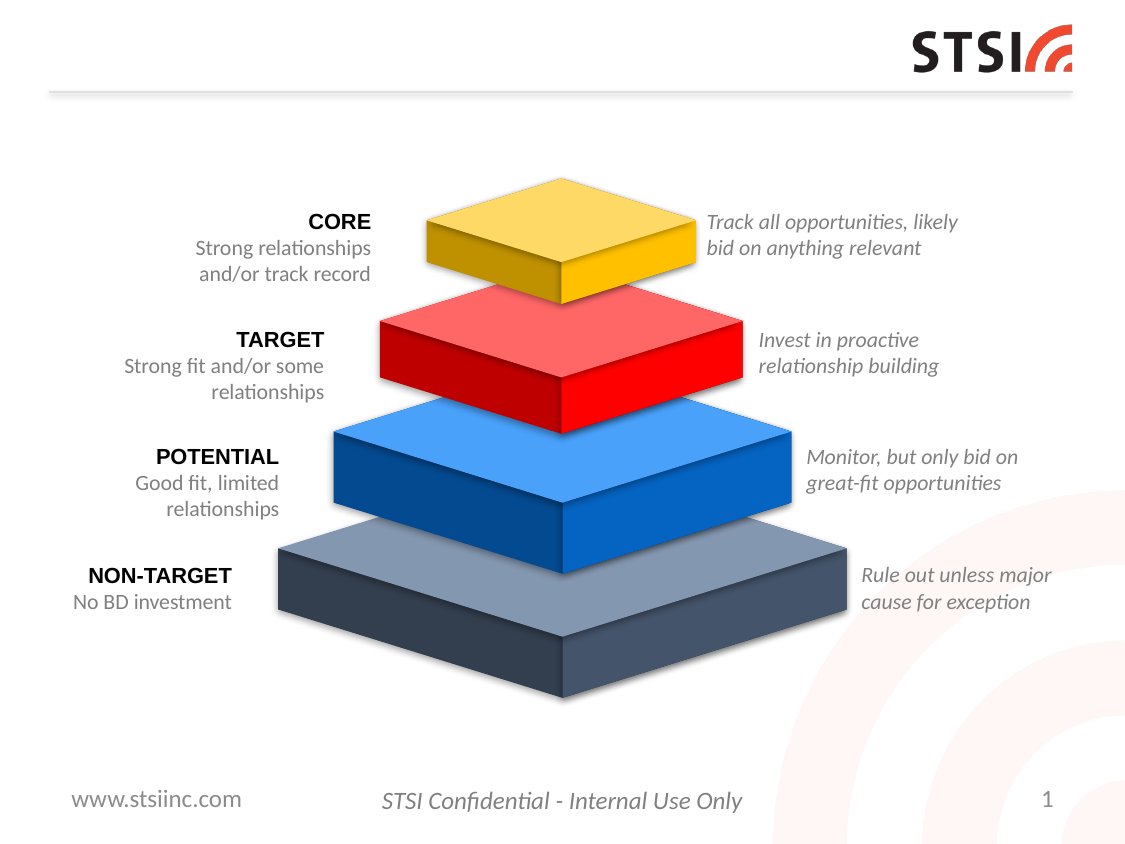

#

Track all opportunities, likely bid on anything relevant
CORE
Strong relationships and/or track record

Invest in proactive relationship building
TARGET
Strong fit and/or some relationships

Monitor, but only bid on great-fit opportunities
POTENTIAL
Good fit, limited relationships

Rule out unless major cause for exception
NON-TARGET
No BD investment
1